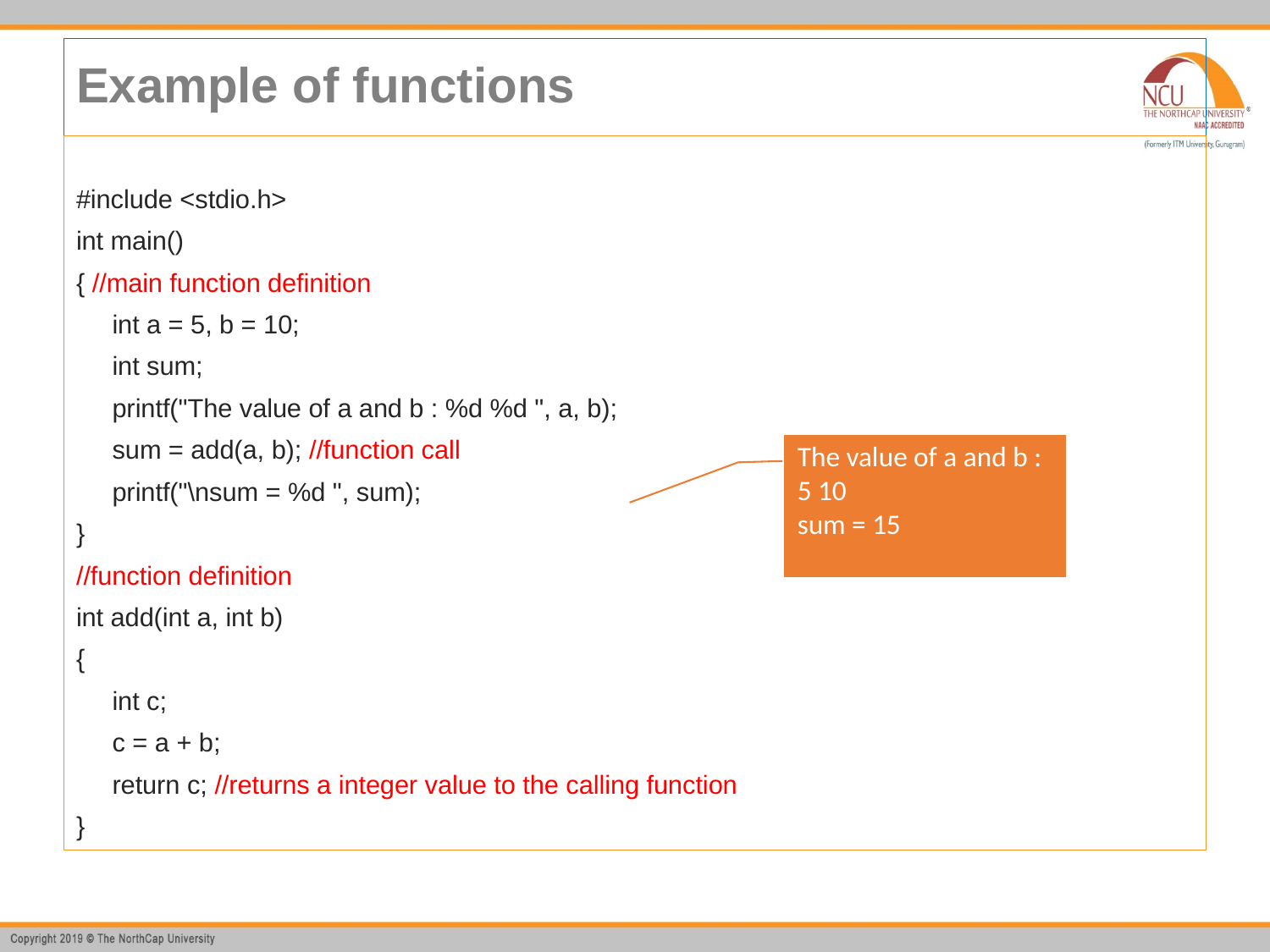

# Example of functions

#include <stdio.h>
int main()
{ //main function definition
     int a = 5, b = 10;
     int sum;
     printf("The value of a and b : %d %d ", a, b);
     sum = add(a, b); //function call
     printf("\nsum = %d ", sum);
}
//function definition
int add(int a, int b)
{
     int c;
     c = a + b;
     return c; //returns a integer value to the calling function
}

The value of a and b : 5 10
sum = 15